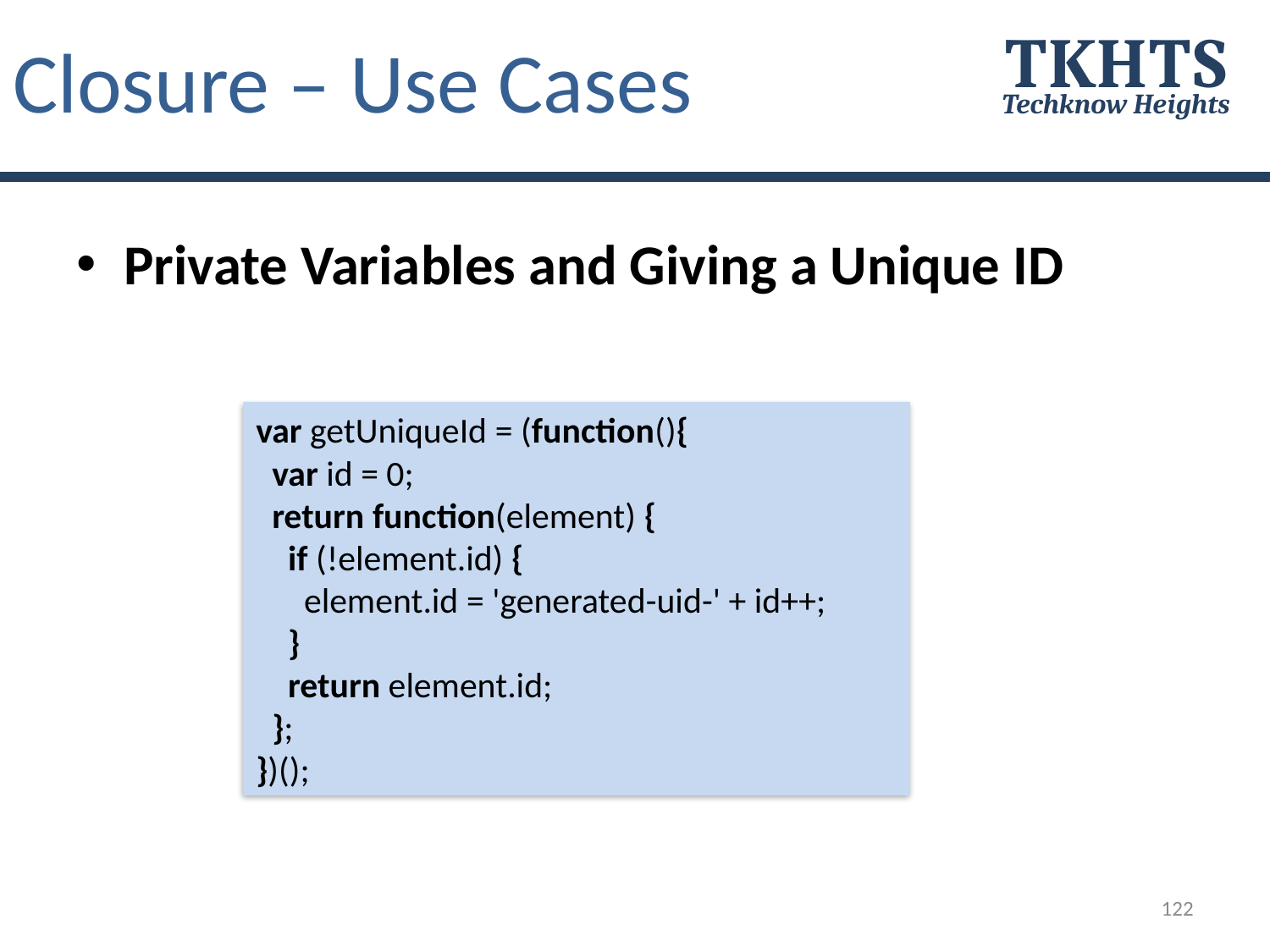

# Closure – Use Cases
TKHTS
Techknow Heights

Private Variables and Giving a Unique ID
var getUniqueId = (function(){
  var id = 0;
  return function(element) {
    if (!element.id) {
      element.id = 'generated-uid-' + id++;
    }
    return element.id;
  };
})();
122